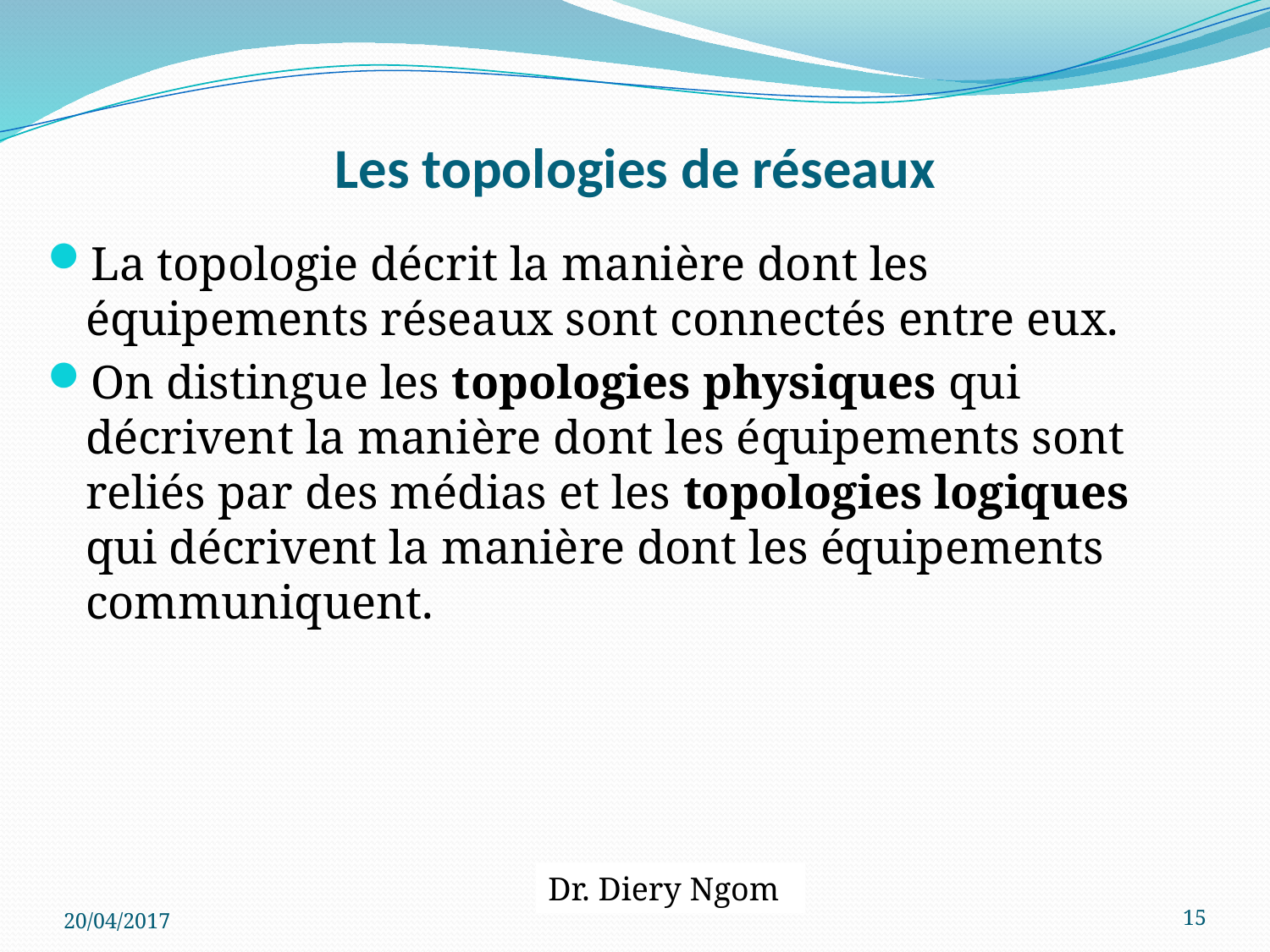

# Les topologies de réseaux
La topologie décrit la manière dont les équipements réseaux sont connectés entre eux.
On distingue les topologies physiques qui décrivent la manière dont les équipements sont reliés par des médias et les topologies logiques qui décrivent la manière dont les équipements communiquent.
Dr. Diery Ngom
20/04/2017
15